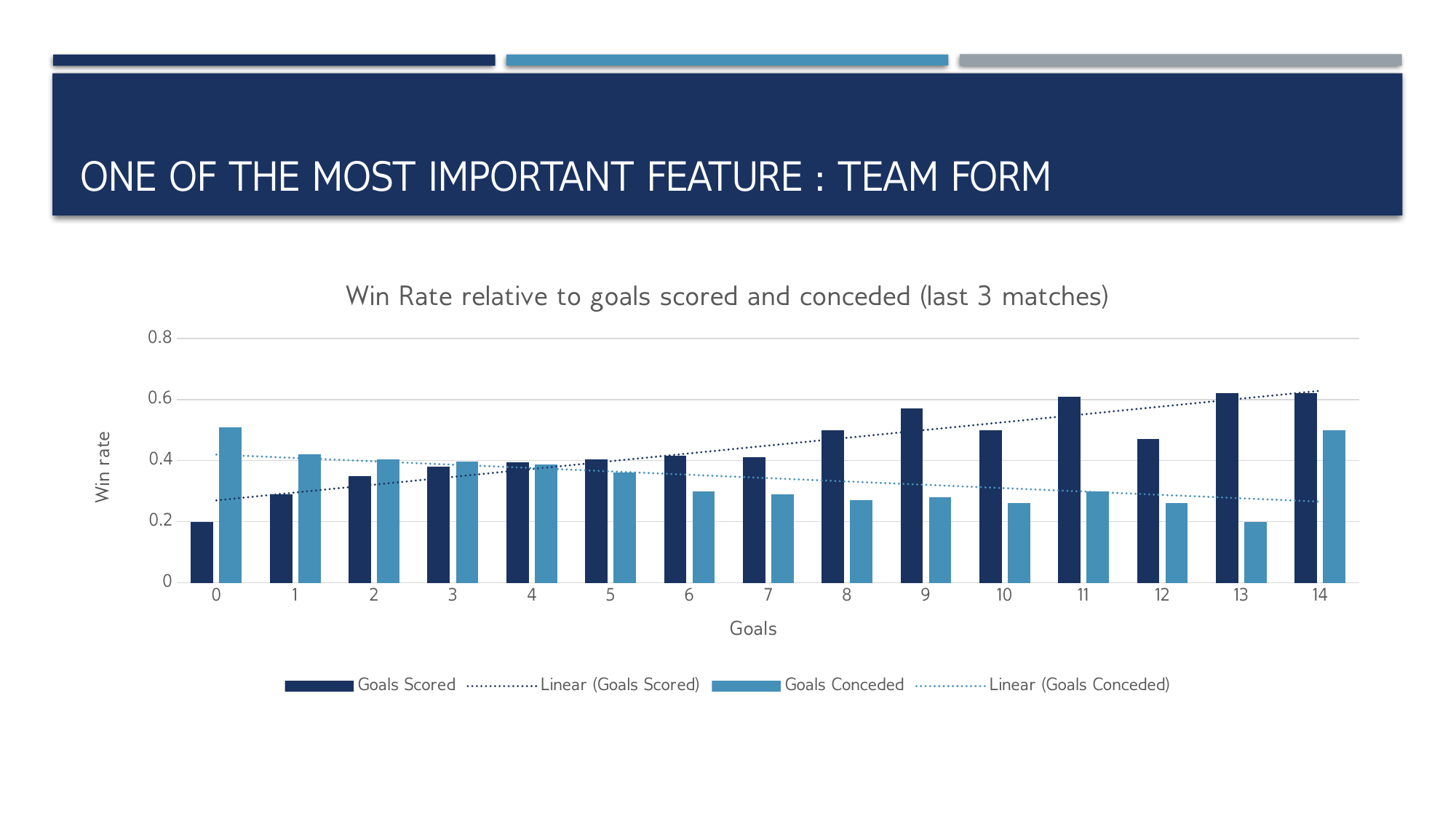

# One of the most important feature : Team form

### Chart: Win Rate relative to goals scored and conceded (last 3 matches)

| Category | Goals Scored | Goals Conceded |
|---|---|---|
| 0 | 0.2 | 0.51 |
| 1 | 0.29 | 0.42 |
| 2 | 0.35 | 0.405 |
| 3 | 0.38 | 0.398 |
| 4 | 0.395 | 0.388 |
| 5 | 0.405 | 0.36 |
| 6 | 0.415 | 0.3 |
| 7 | 0.412 | 0.29 |
| 8 | 0.5 | 0.27 |
| 9 | 0.57 | 0.28 |
| 10 | 0.5 | 0.26 |
| 11 | 0.61 | 0.3 |
| 12 | 0.47 | 0.26 |
| 13 | 0.62 | 0.2 |
| 14 | 0.62 | 0.5 |